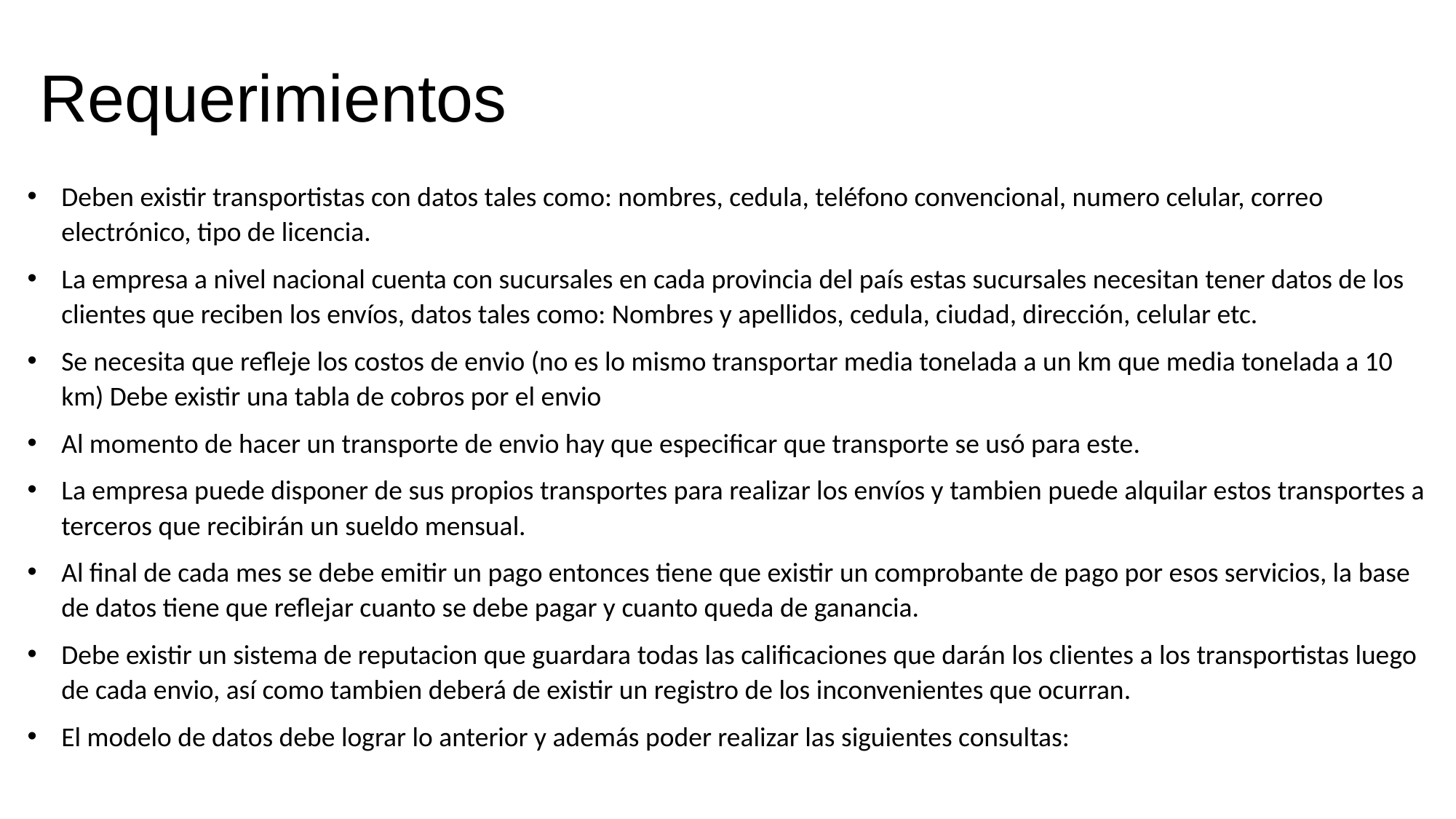

# Requerimientos
Deben existir transportistas con datos tales como: nombres, cedula, teléfono convencional, numero celular, correo electrónico, tipo de licencia.
La empresa a nivel nacional cuenta con sucursales en cada provincia del país estas sucursales necesitan tener datos de los clientes que reciben los envíos, datos tales como: Nombres y apellidos, cedula, ciudad, dirección, celular etc.
Se necesita que refleje los costos de envio (no es lo mismo transportar media tonelada a un km que media tonelada a 10 km) Debe existir una tabla de cobros por el envio
Al momento de hacer un transporte de envio hay que especificar que transporte se usó para este.
La empresa puede disponer de sus propios transportes para realizar los envíos y tambien puede alquilar estos transportes a terceros que recibirán un sueldo mensual.
Al final de cada mes se debe emitir un pago entonces tiene que existir un comprobante de pago por esos servicios, la base de datos tiene que reflejar cuanto se debe pagar y cuanto queda de ganancia.
Debe existir un sistema de reputacion que guardara todas las calificaciones que darán los clientes a los transportistas luego de cada envio, así como tambien deberá de existir un registro de los inconvenientes que ocurran.
El modelo de datos debe lograr lo anterior y además poder realizar las siguientes consultas: